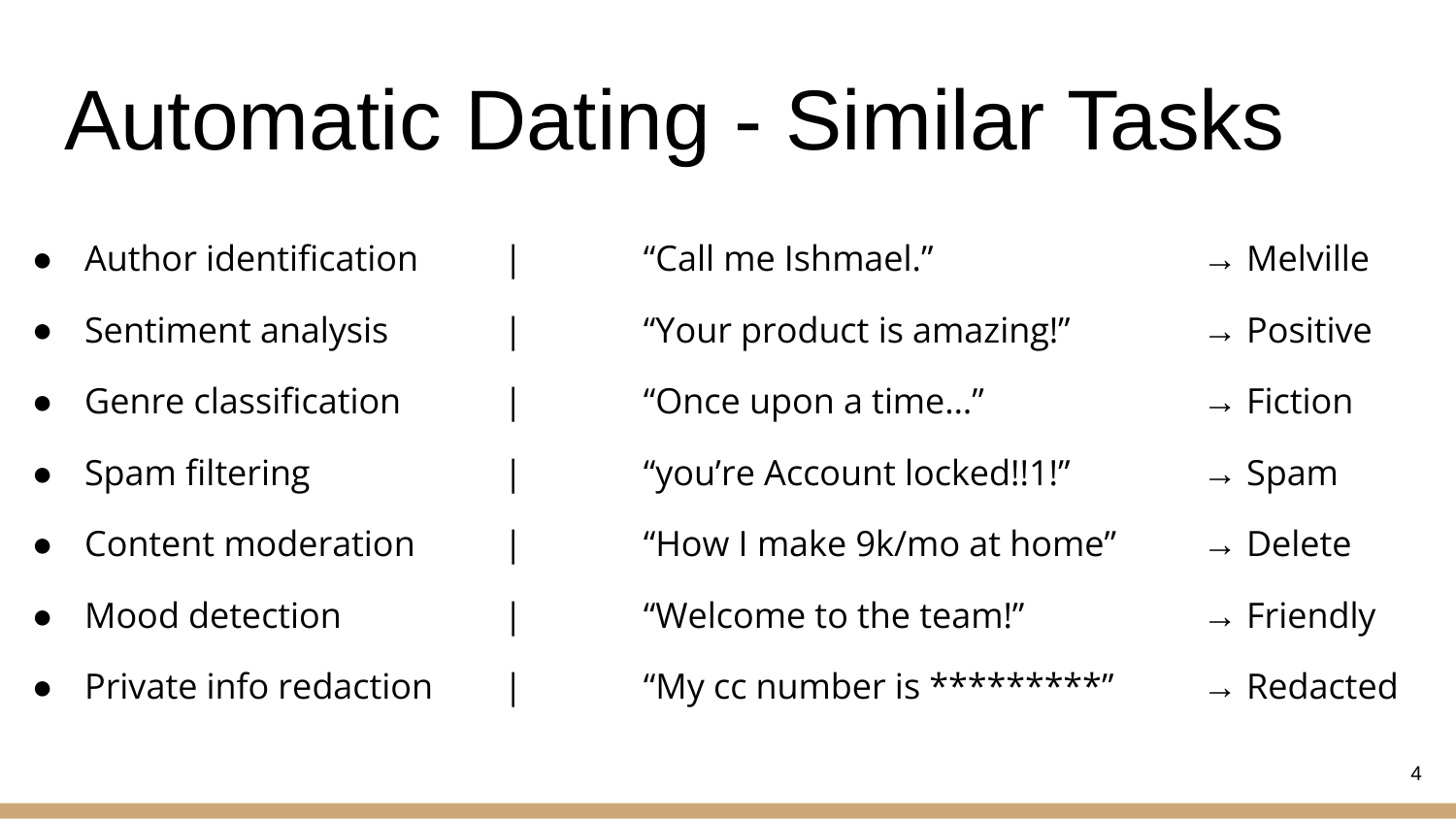

# Automatic Dating - Similar Tasks
Author identification		|	“Call me Ishmael.” 			→ Melville
Sentiment analysis		|	“Your product is amazing!” 	→ Positive
Genre classification		|	“Once upon a time…” 		→ Fiction
Spam filtering			|	“you’re Account locked!!1!”	→ Spam
Content moderation		|	“How I make 9k/mo at home”	→ Delete
Mood detection			|	“Welcome to the team!”		→ Friendly
Private info redaction	|	“My cc number is *********”	→ Redacted
4